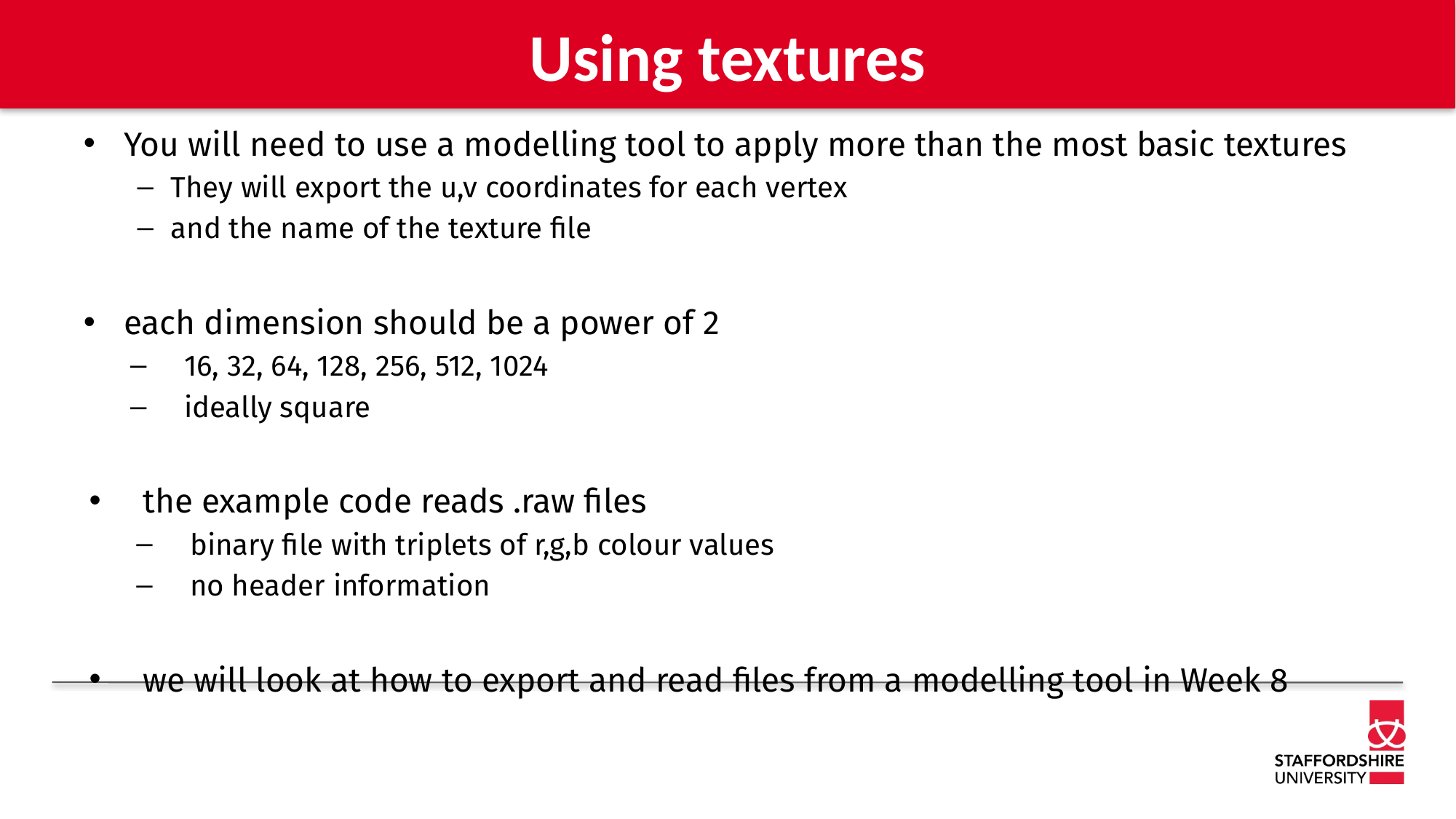

# Using textures
You will need to use a modelling tool to apply more than the most basic textures
They will export the u,v coordinates for each vertex
and the name of the texture file

each dimension should be a power of 2
16, 32, 64, 128, 256, 512, 1024
ideally square

the example code reads .raw files
binary file with triplets of r,g,b colour values
no header information

we will look at how to export and read files from a modelling tool in Week 8